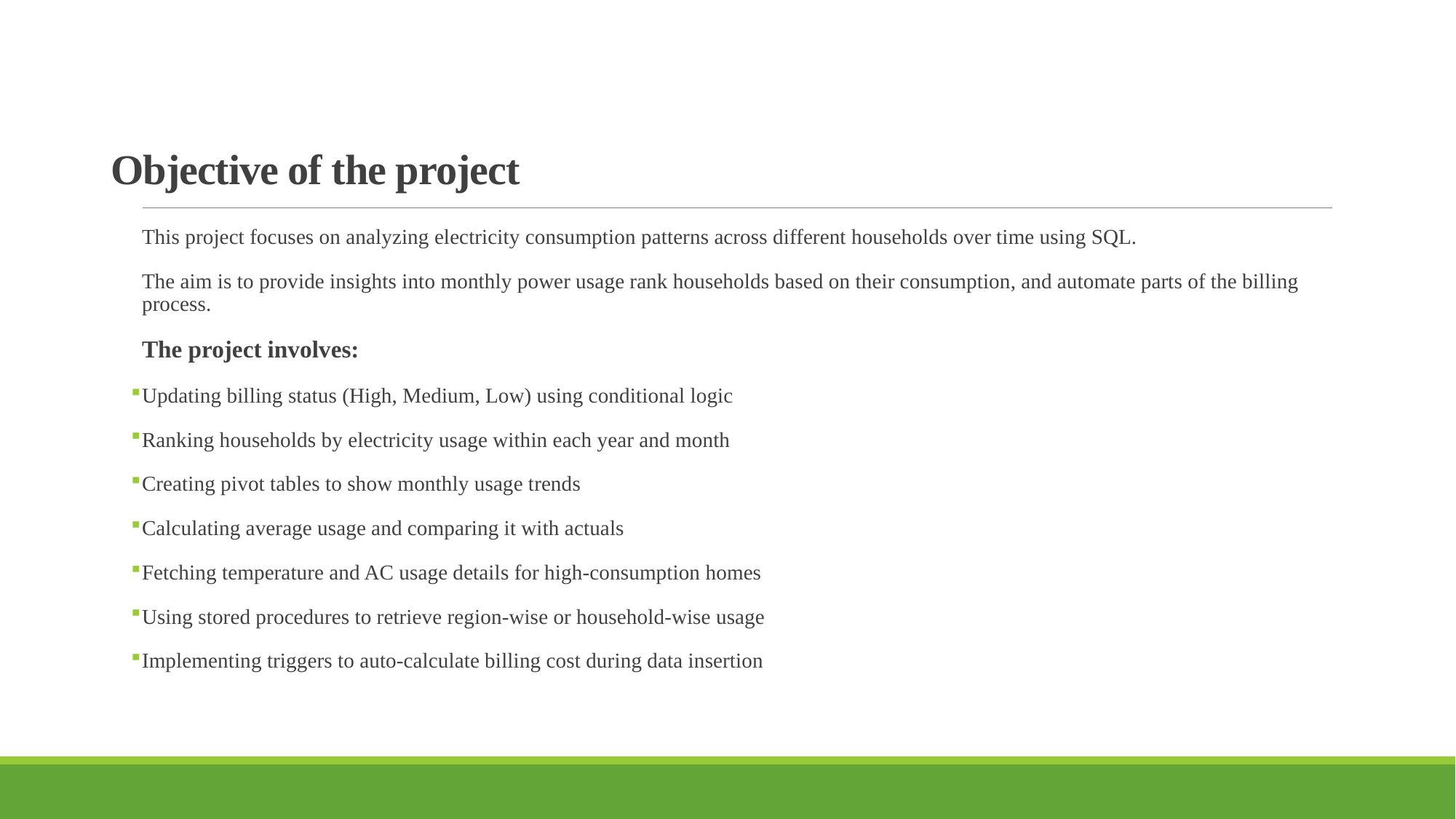

# Objective of the project
This project focuses on analyzing electricity consumption patterns across different households over time using SQL.
The aim is to provide insights into monthly power usage rank households based on their consumption, and automate parts of the billing process.
The project involves:
Updating billing status (High, Medium, Low) using conditional logic
Ranking households by electricity usage within each year and month
Creating pivot tables to show monthly usage trends
Calculating average usage and comparing it with actuals
Fetching temperature and AC usage details for high-consumption homes
Using stored procedures to retrieve region-wise or household-wise usage
Implementing triggers to auto-calculate billing cost during data insertion